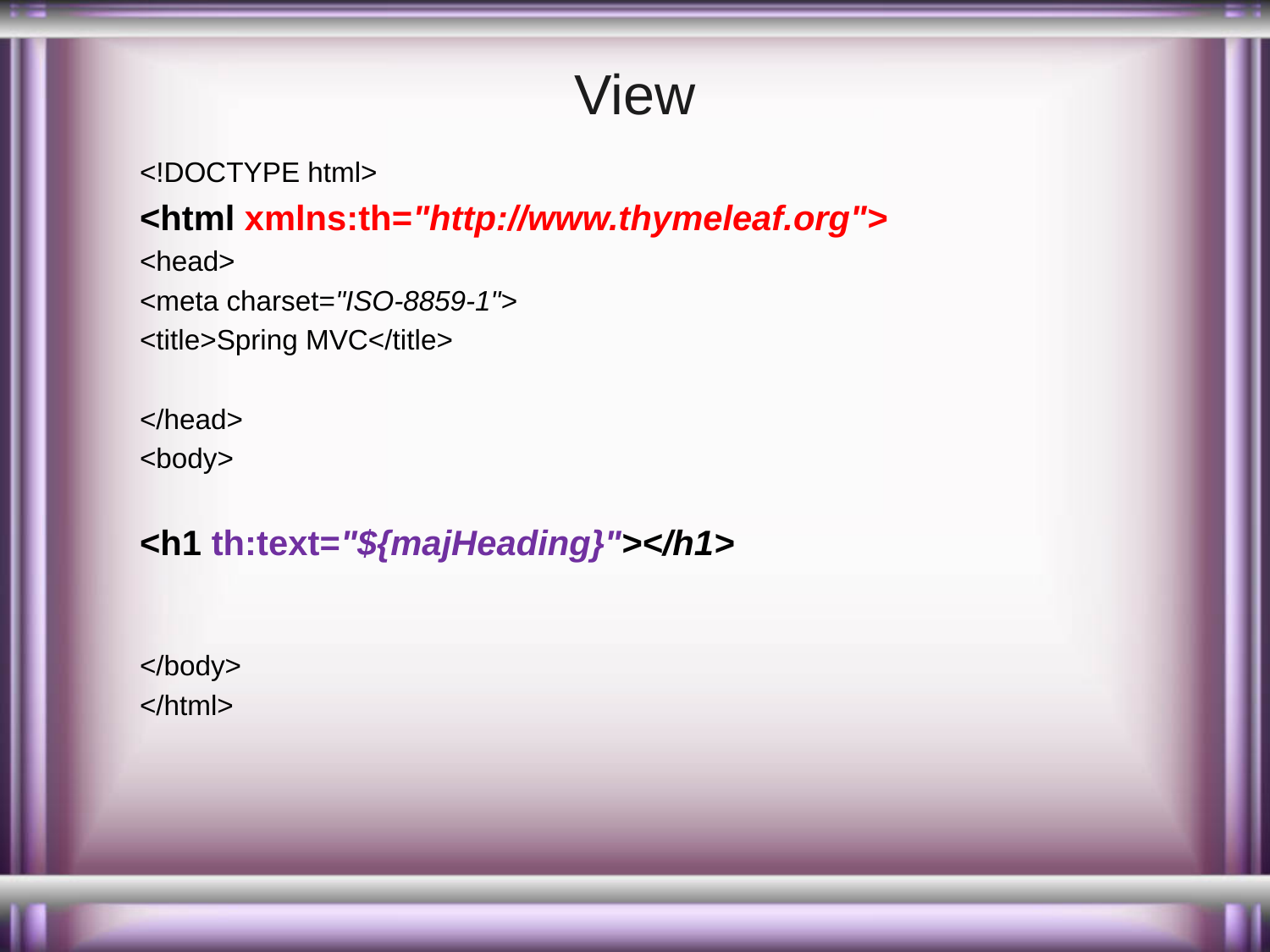

# View
<!DOCTYPE html>
<html xmlns:th="http://www.thymeleaf.org">
<head>
<meta charset="ISO-8859-1">
<title>Spring MVC</title>

</head>
<body>

<h1 th:text="${majHeading}"></h1>

</body>
</html>